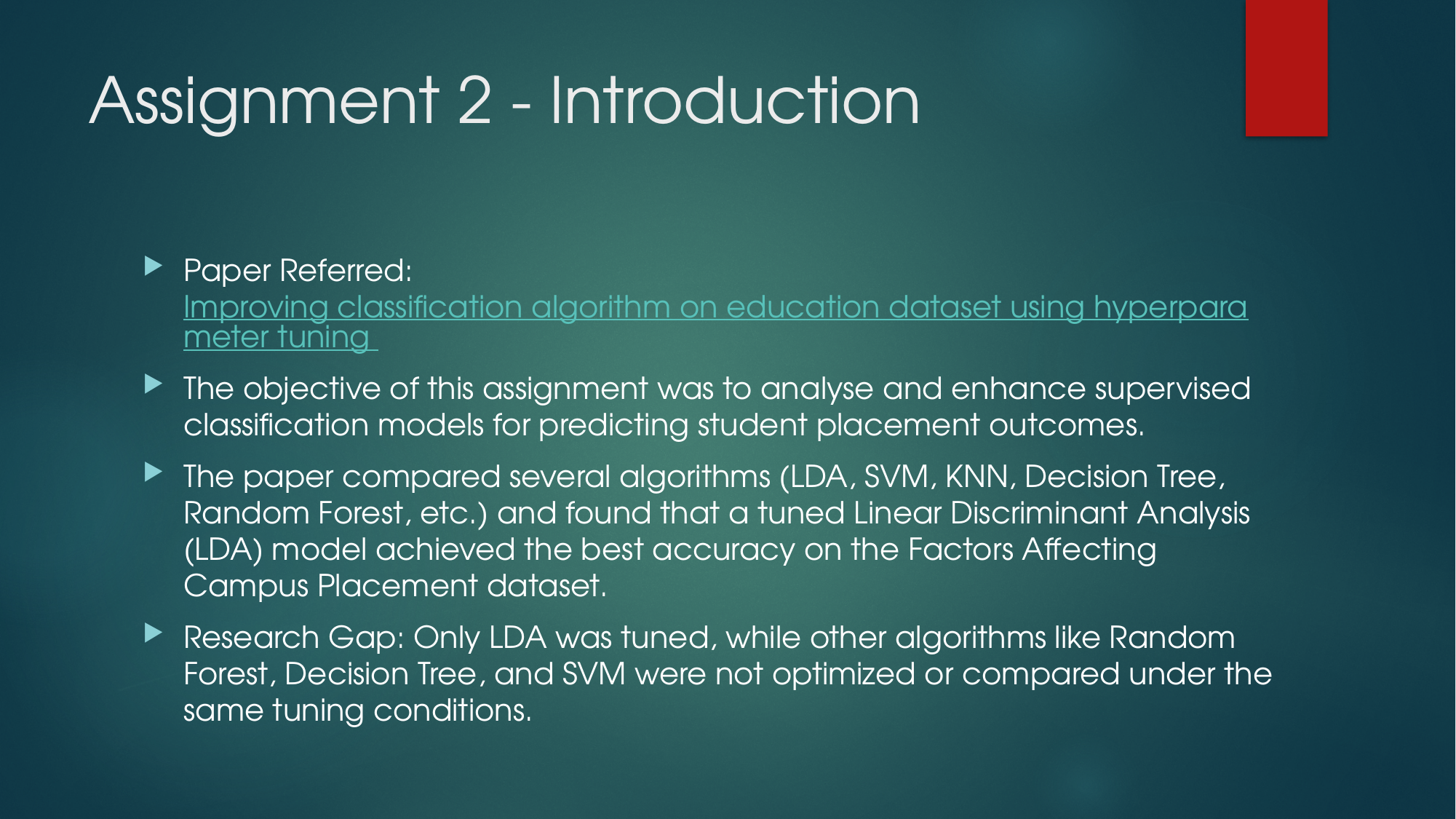

# Assignment 2 - Introduction
Paper Referred: Improving classification algorithm on education dataset using hyperparameter tuning
The objective of this assignment was to analyse and enhance supervised classification models for predicting student placement outcomes.
The paper compared several algorithms (LDA, SVM, KNN, Decision Tree, Random Forest, etc.) and found that a tuned Linear Discriminant Analysis (LDA) model achieved the best accuracy on the Factors Affecting Campus Placement dataset.
Research Gap: Only LDA was tuned, while other algorithms like Random Forest, Decision Tree, and SVM were not optimized or compared under the same tuning conditions.